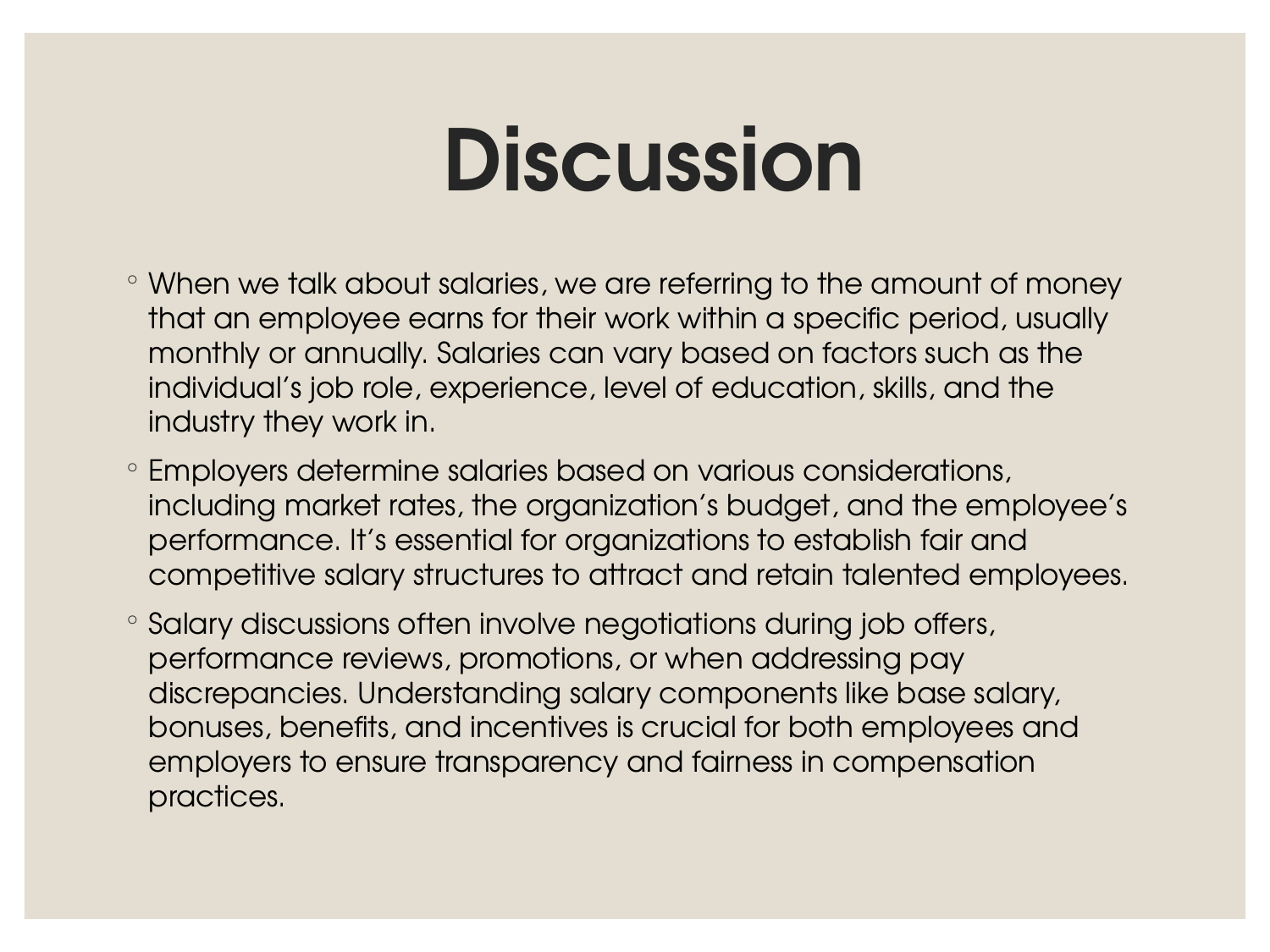

# Discussion
When we talk about salaries, we are referring to the amount of money that an employee earns for their work within a specific period, usually monthly or annually. Salaries can vary based on factors such as the individual’s job role, experience, level of education, skills, and the industry they work in.
Employers determine salaries based on various considerations, including market rates, the organization’s budget, and the employee’s performance. It’s essential for organizations to establish fair and competitive salary structures to attract and retain talented employees.
Salary discussions often involve negotiations during job offers, performance reviews, promotions, or when addressing pay discrepancies. Understanding salary components like base salary, bonuses, benefits, and incentives is crucial for both employees and employers to ensure transparency and fairness in compensation practices.